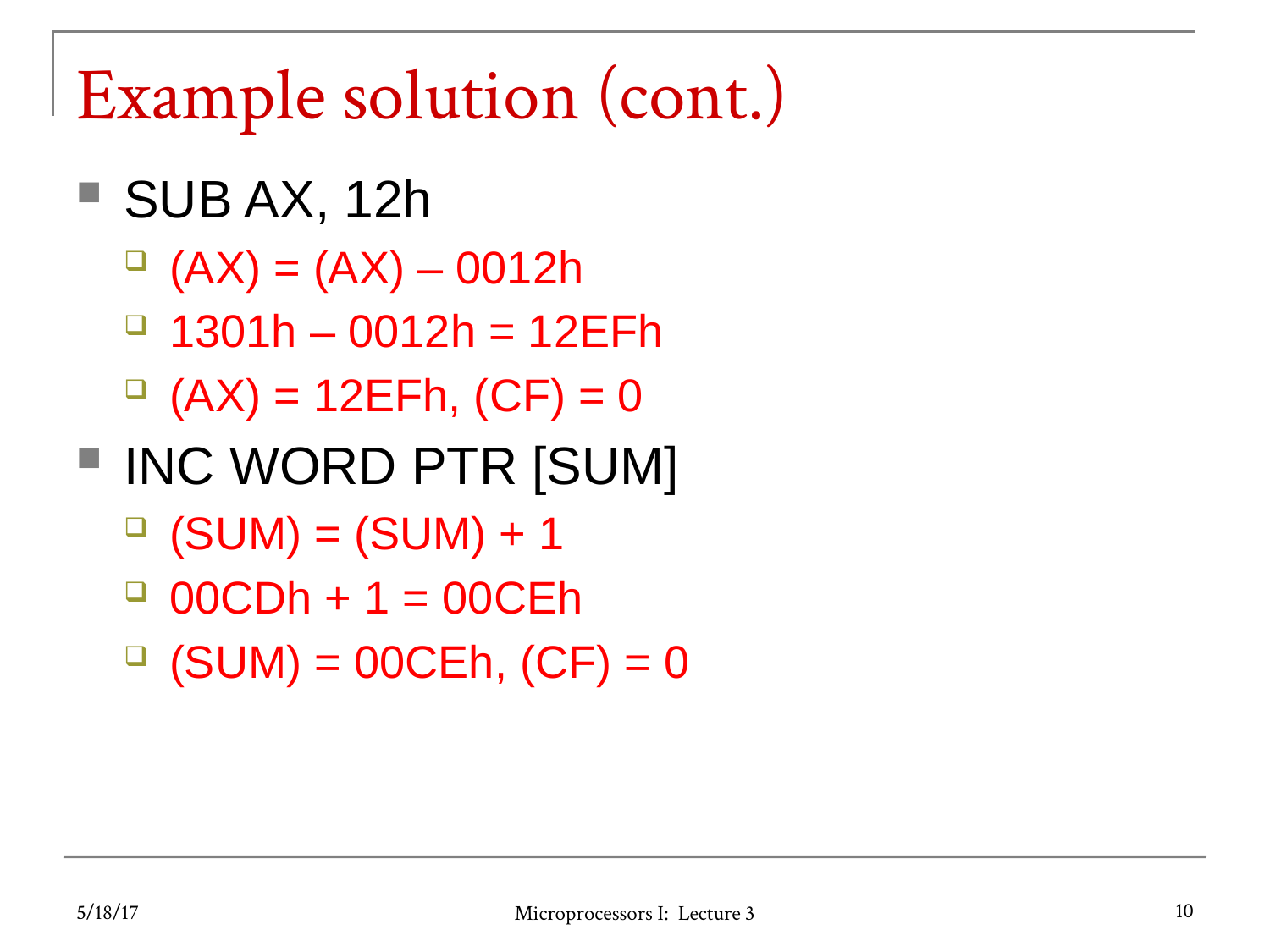

# Example solution (cont.)
SUB AX, 12h
(AX) = (AX) – 0012h
1301h – 0012h = 12EFh
(AX) = 12EFh, (CF) = 0
INC WORD PTR [SUM]
(SUM) = (SUM) + 1
00CDh + 1 = 00CEh
(SUM) = 00CEh, (CF) = 0

5/18/17
10
Microprocessors I:  Lecture 3